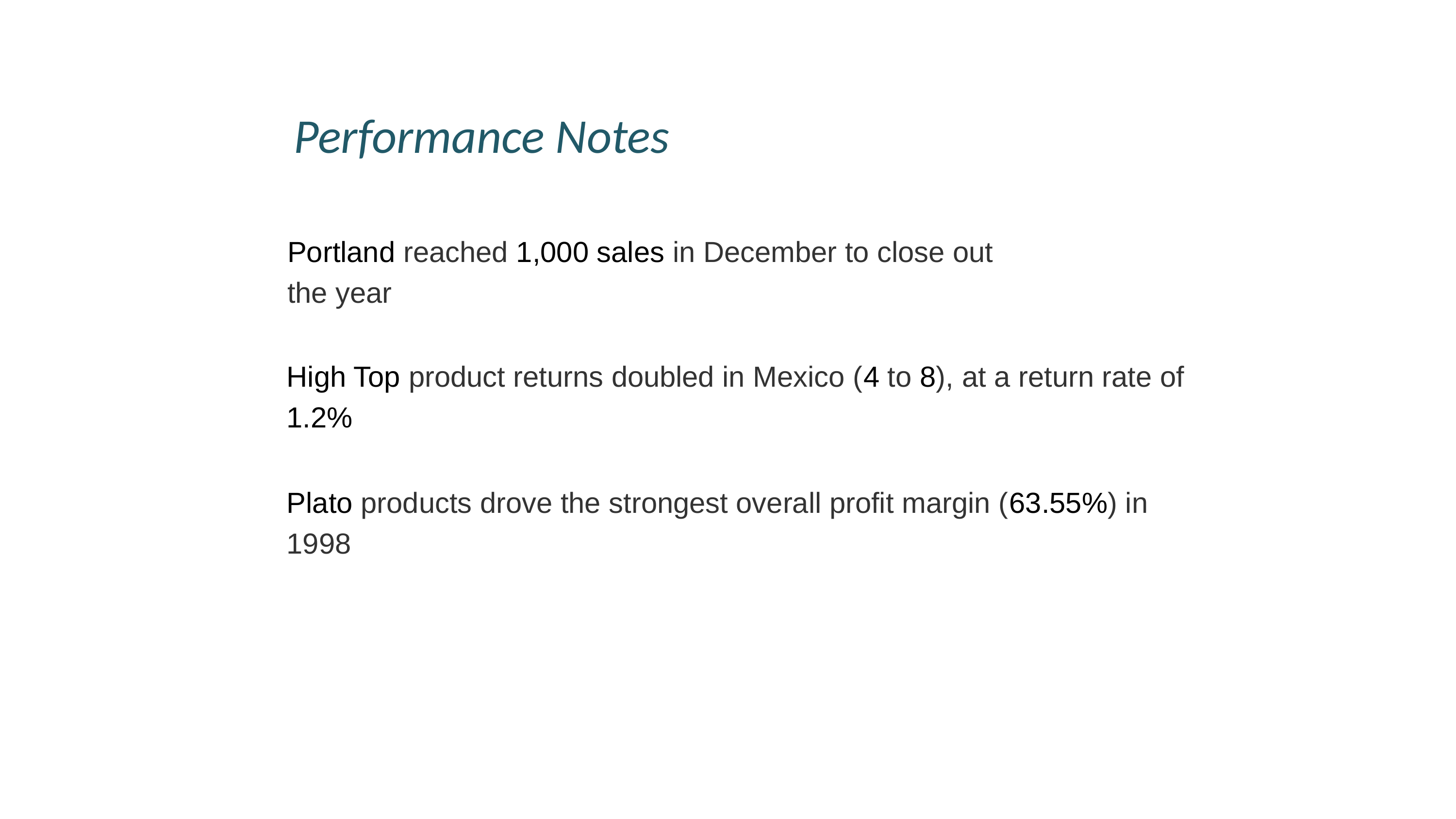

Power BI Desktop
Performance Notes
Portland reached 1,000 sales in December to close out the year
High Top product returns doubled in Mexico (4 to 8), at a return rate of 1.2%
Plato products drove the strongest overall profit margin (63.55%) in 1998